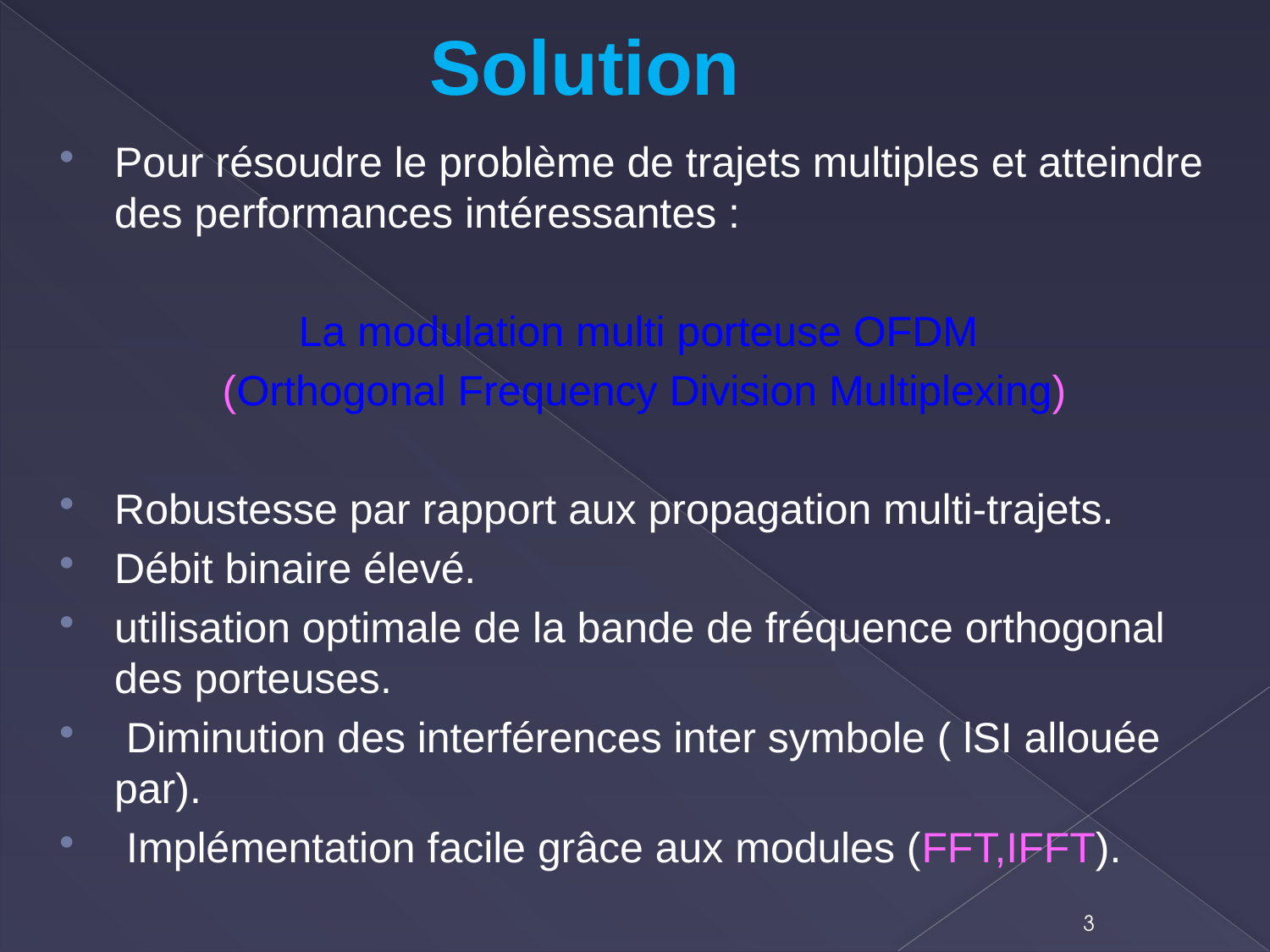

# Solution
Pour résoudre le problème de trajets multiples et atteindre des performances intéressantes :

La modulation multi porteuse OFDM
(Orthogonal Frequency Division Multiplexing)

Robustesse par rapport aux propagation multi-trajets.
Débit binaire élevé.
utilisation optimale de la bande de fréquence orthogonal des porteuses.
 Diminution des interférences inter symbole ( lSI allouée par).
 Implémentation facile grâce aux modules (FFT,IFFT).

3